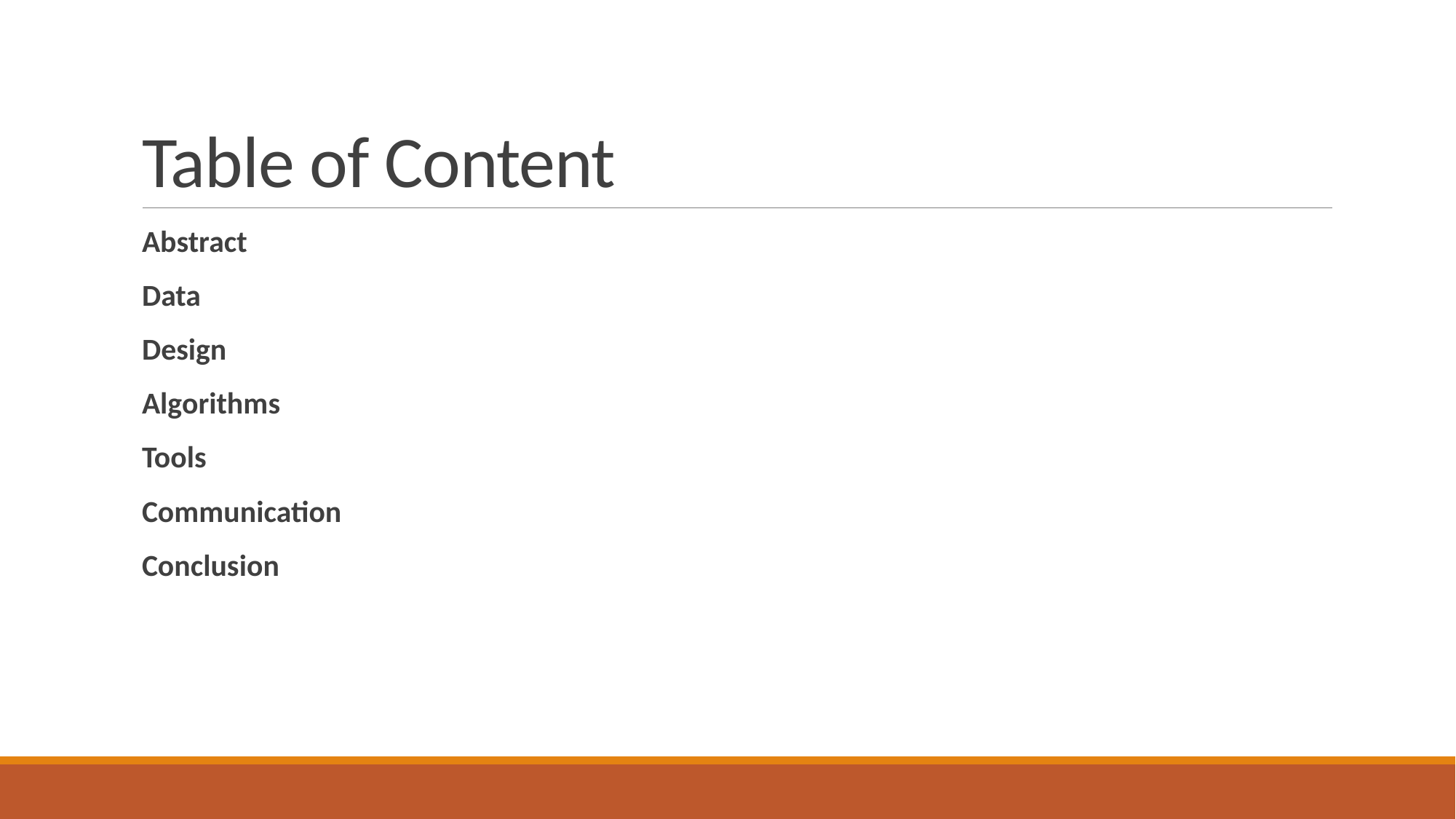

# Table of Content
Abstract
Data
Design
Algorithms
Tools
Communication
Conclusion